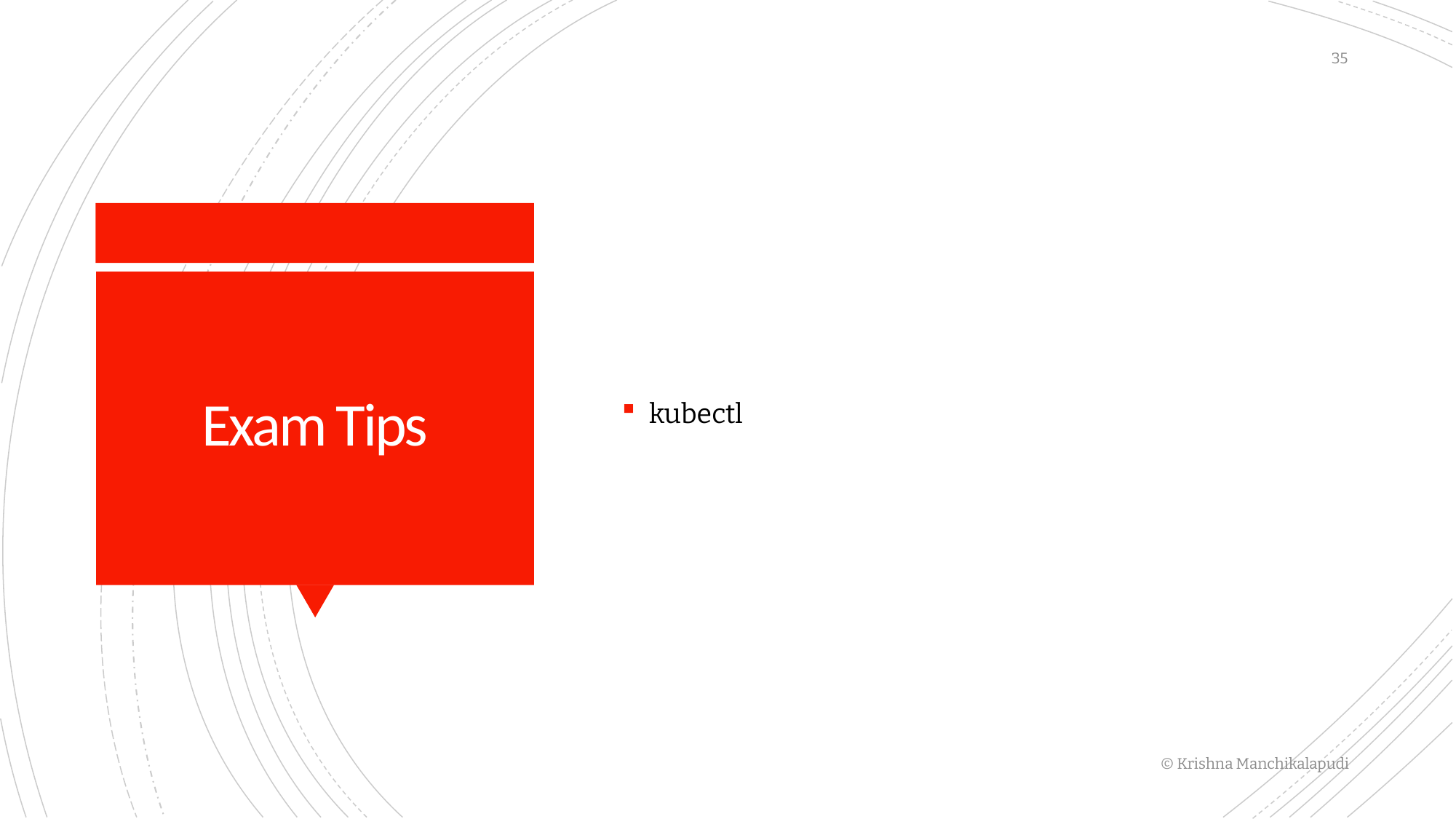

35
kubectl
# Exam Tips
© Krishna Manchikalapudi